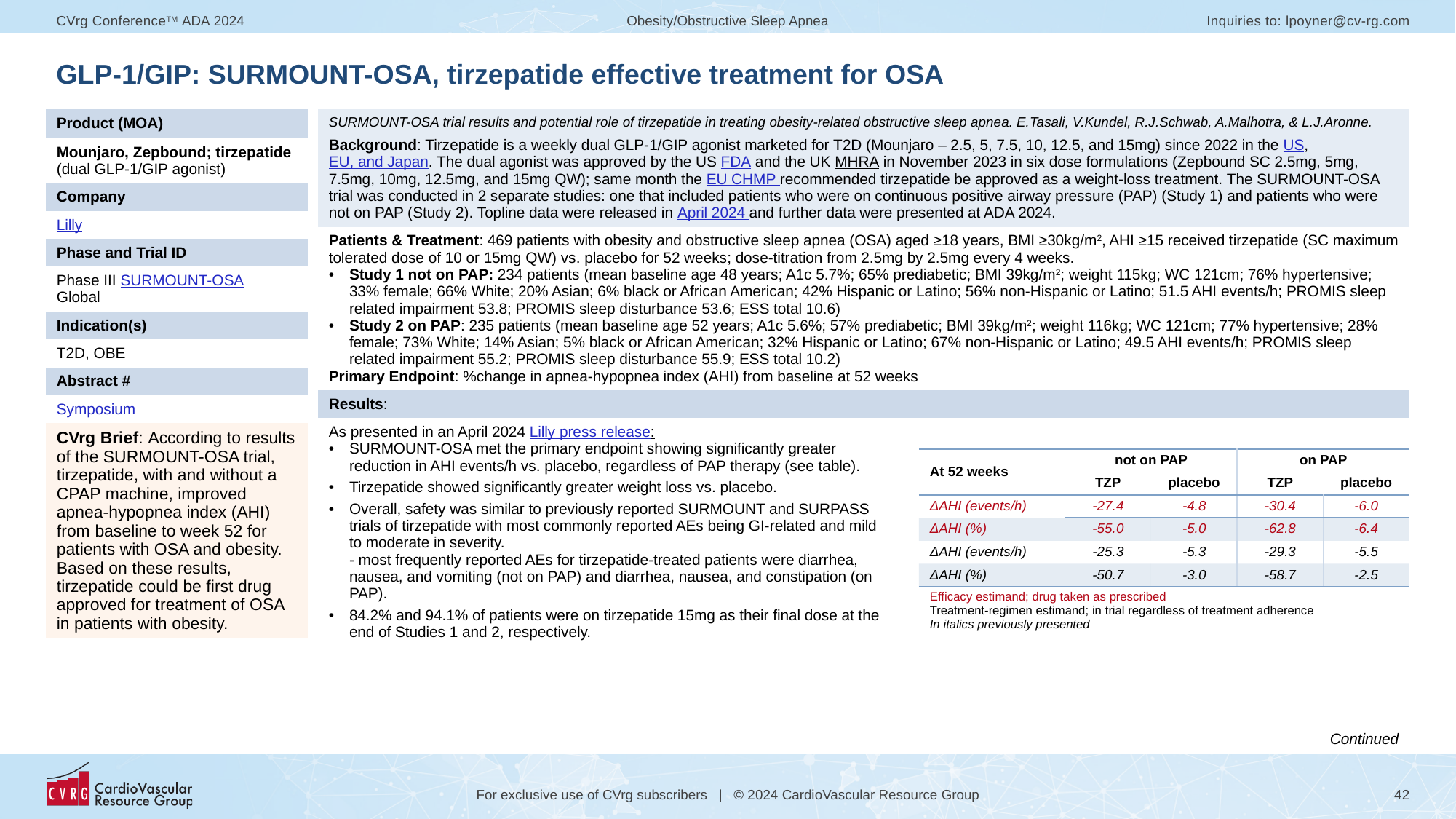

# GLP-1/GIP: SURMOUNT-OSA, tirzepatide effective treatment for OSA
| Product (MOA) |
| --- |
| Mounjaro, Zepbound; tirzepatide (dual GLP-1/GIP agonist) |
| Company |
| Lilly |
| Phase and Trial ID |
| Phase III SURMOUNT-OSA Global |
| Indication(s) |
| T2D, OBE |
| Abstract # |
| Symposium |
| CVrg Brief: According to results of the SURMOUNT-OSA trial, tirzepatide, with and without a CPAP machine, improved apnea-hypopnea index (AHI) from baseline to week 52 for patients with OSA and obesity. Based on these results, tirzepatide could be first drug approved for treatment of OSA in patients with obesity. |
| SURMOUNT-OSA trial results and potential role of tirzepatide in treating obesity-related obstructive sleep apnea. E.Tasali, V.Kundel, R.J.Schwab, A.Malhotra, & L.J.Aronne. Background: Tirzepatide is a weekly dual GLP-1/GIP agonist marketed for T2D (Mounjaro – 2.5, 5, 7.5, 10, 12.5, and 15mg) since 2022 in the US, EU, and Japan. The dual agonist was approved by the US FDA and the UK MHRA in November 2023 in six dose formulations (Zepbound SC 2.5mg, 5mg, 7.5mg, 10mg, 12.5mg, and 15mg QW); same month the EU CHMP recommended tirzepatide be approved as a weight-loss treatment. The SURMOUNT-OSA trial was conducted in 2 separate studies: one that included patients who were on continuous positive airway pressure (PAP) (Study 1) and patients who were not on PAP (Study 2). Topline data were released in April 2024 and further data were presented at ADA 2024. |  |
| --- | --- |
| Patients & Treatment: 469 patients with obesity and obstructive sleep apnea (OSA) aged ≥18 years, BMI ≥30kg/m2, AHI ≥15 received tirzepatide (SC maximum tolerated dose of 10 or 15mg QW) vs. placebo for 52 weeks; dose-titration from 2.5mg by 2.5mg every 4 weeks. Study 1 not on PAP: 234 patients (mean baseline age 48 years; A1c 5.7%; 65% prediabetic; BMI 39kg/m2; weight 115kg; WC 121cm; 76% hypertensive; 33% female; 66% White; 20% Asian; 6% black or African American; 42% Hispanic or Latino; 56% non-Hispanic or Latino; 51.5 AHI events/h; PROMIS sleep related impairment 53.8; PROMIS sleep disturbance 53.6; ESS total 10.6) Study 2 on PAP: 235 patients (mean baseline age 52 years; A1c 5.6%; 57% prediabetic; BMI 39kg/m2; weight 116kg; WC 121cm; 77% hypertensive; 28% female; 73% White; 14% Asian; 5% black or African American; 32% Hispanic or Latino; 67% non-Hispanic or Latino; 49.5 AHI events/h; PROMIS sleep related impairment 55.2; PROMIS sleep disturbance 55.9; ESS total 10.2) Primary Endpoint: %change in apnea-hypopnea index (AHI) from baseline at 52 weeks |  |
| Results: |  |
| As presented in an April 2024 Lilly press release: SURMOUNT-OSA met the primary endpoint showing significantly greater reduction in AHI events/h vs. placebo, regardless of PAP therapy (see table). Tirzepatide showed significantly greater weight loss vs. placebo. Overall, safety was similar to previously reported SURMOUNT and SURPASS trials of tirzepatide with most commonly reported AEs being GI-related and mild to moderate in severity. - most frequently reported AEs for tirzepatide-treated patients were diarrhea, nausea, and vomiting (not on PAP) and diarrhea, nausea, and constipation (on PAP). 84.2% and 94.1% of patients were on tirzepatide 15mg as their final dose at the end of Studies 1 and 2, respectively. |  |
| At 52 weeks | not on PAP |  | on PAP |  |
| --- | --- | --- | --- | --- |
|  | TZP | placebo | TZP | placebo |
| ΔAHI (events/h) | -27.4 | -4.8 | -30.4 | -6.0 |
| ΔAHI (%) | -55.0 | -5.0 | -62.8 | -6.4 |
| ΔAHI (events/h) | -25.3 | -5.3 | -29.3 | -5.5 |
| ΔAHI (%) | -50.7 | -3.0 | -58.7 | -2.5 |
| Efficacy estimand; drug taken as prescribed Treatment-regimen estimand; in trial regardless of treatment adherence In italics previously presented |  |  |  |  |
Continued